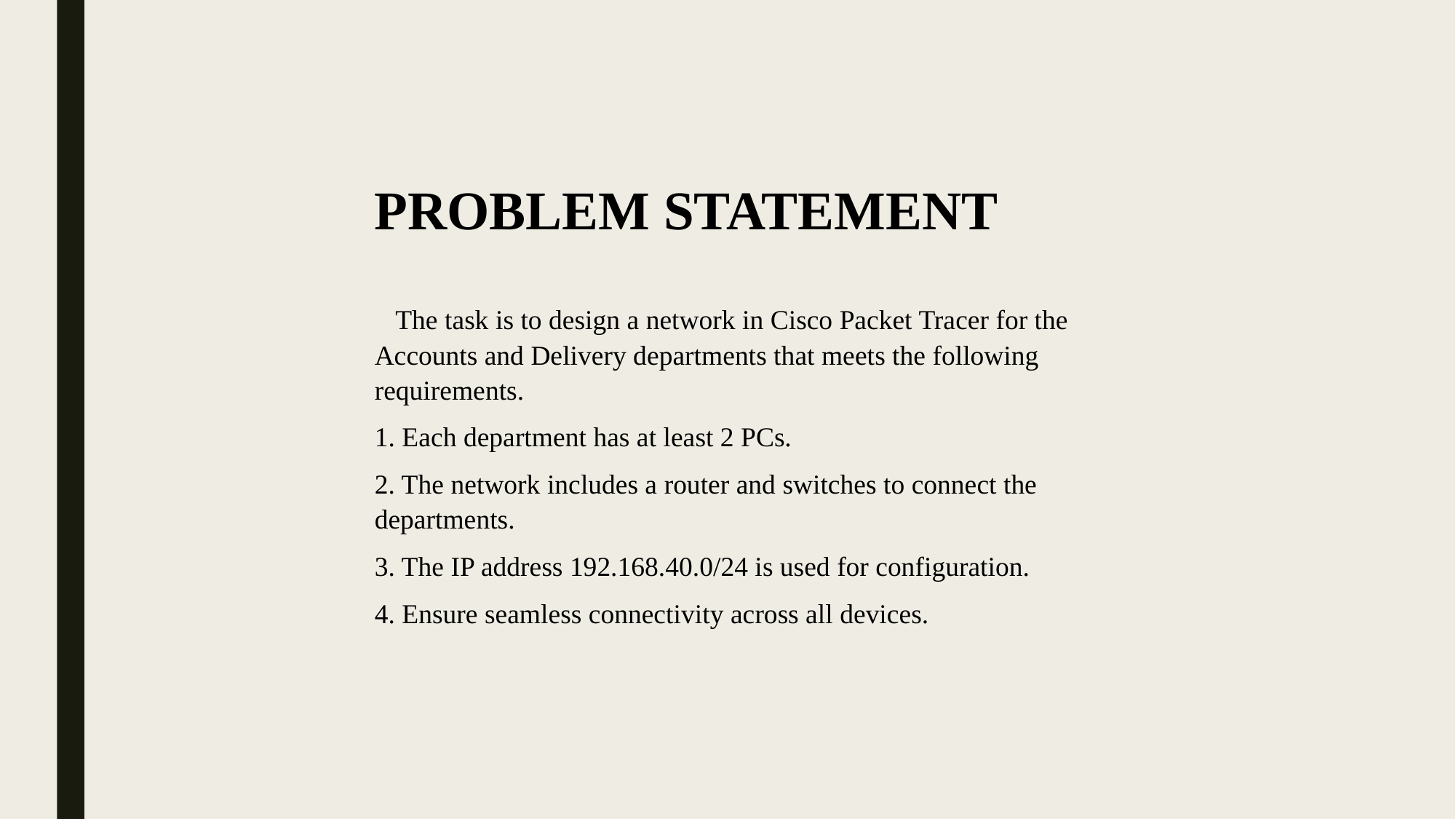

PROBLEM STATEMENT

   The task is to design a network in Cisco Packet Tracer for the Accounts and Delivery departments that meets the following requirements.
1. Each department has at least 2 PCs.
2. The network includes a router and switches to connect the departments.
3. The IP address 192.168.40.0/24 is used for configuration.
4. Ensure seamless connectivity across all devices.